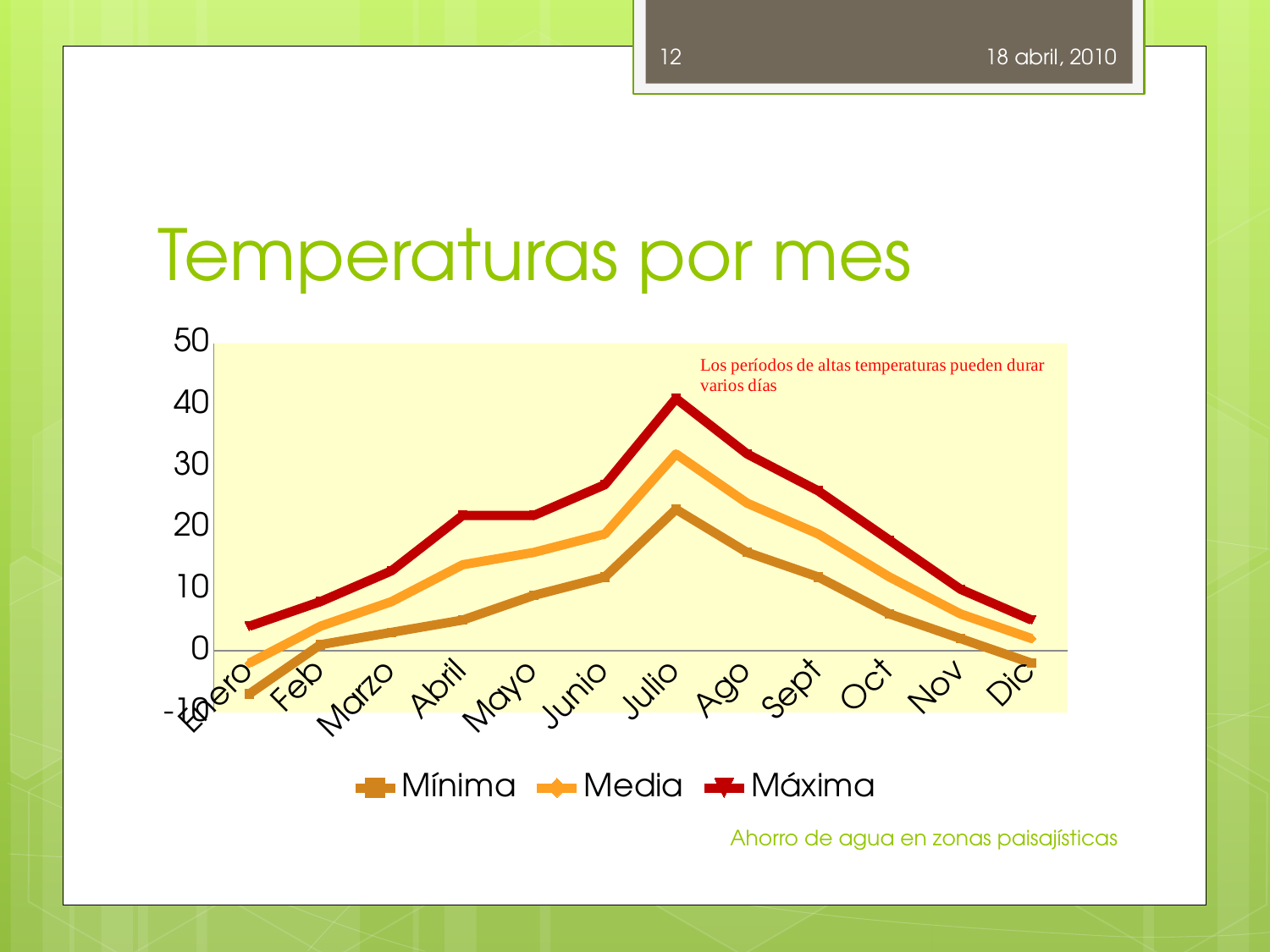

12
18 abril, 2010
# Temperaturas por mes

### Chart

| Category | Mínima | Media | Máxima |
|---|---|---|---|
| Enero | -7.0 | -2.0 | 4.0 |
| Feb | 1.0 | 4.0 | 8.0 |
| Marzo | 3.0 | 8.0 | 13.0 |
| Abril | 5.0 | 14.0 | 22.0 |
| Mayo | 9.0 | 16.0 | 22.0 |
| Junio | 12.0 | 19.0 | 27.0 |
| Julio | 23.0 | 32.0 | 41.0 |
| Ago | 16.0 | 24.0 | 32.0 |
| Sept | 12.0 | 19.0 | 26.0 |
| Oct | 6.0 | 12.0 | 18.0 |
| Nov | 2.0 | 6.0 | 10.0 |
| Dic | -2.0 | 2.0 | 5.0 |
Ahorro de agua en zonas paisajísticas